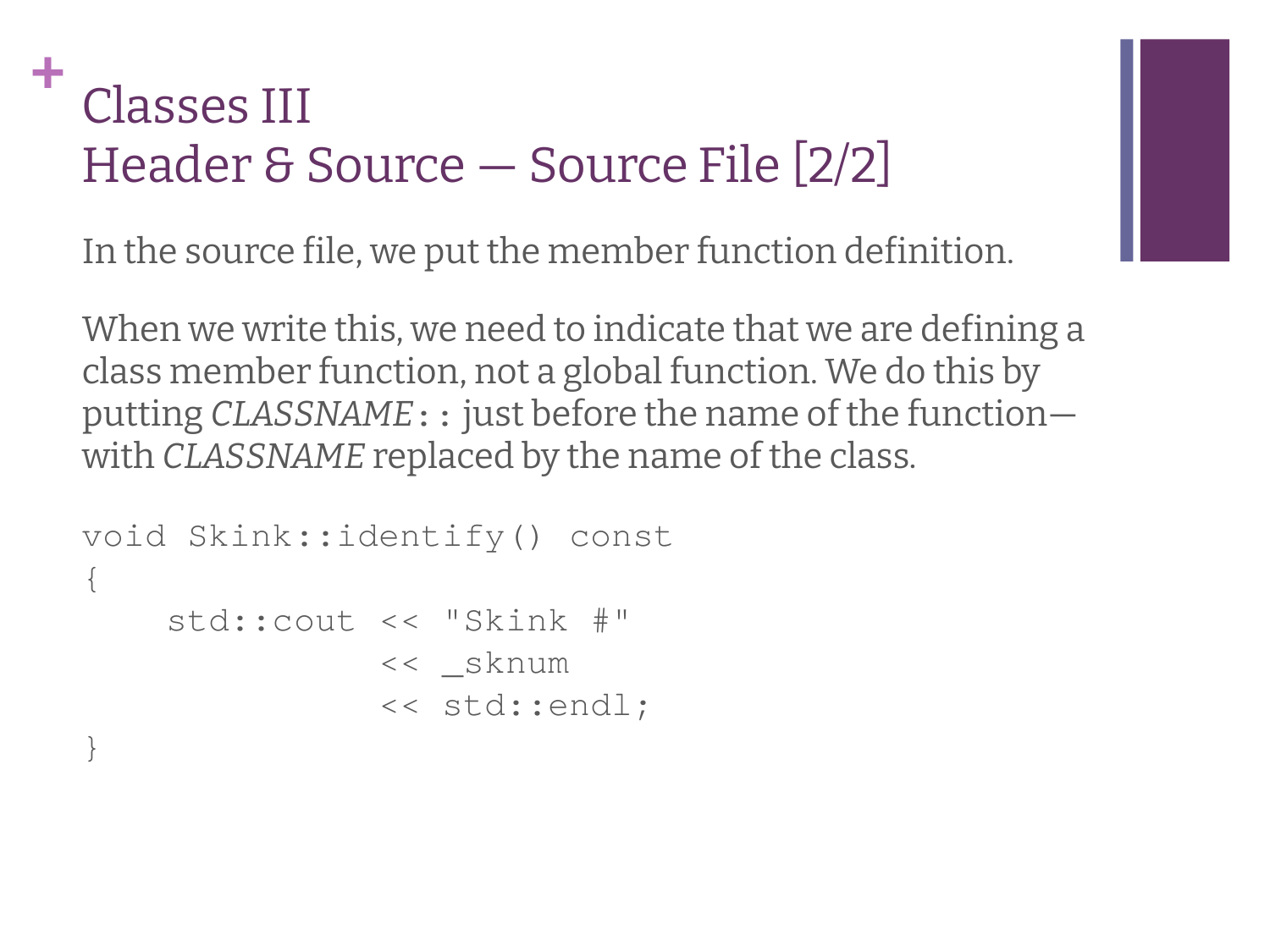

# Classes III Header & Source — Source File [2/2]
In the source file, we put the member function definition.
When we write this, we need to indicate that we are defining a class member function, not a global function. We do this by putting CLASSNAME:: just before the name of the function—with CLASSNAME replaced by the name of the class.
void Skink::identify() const
{
    std::cout << "Skink #"
              << _sknum
              << std::endl;
}